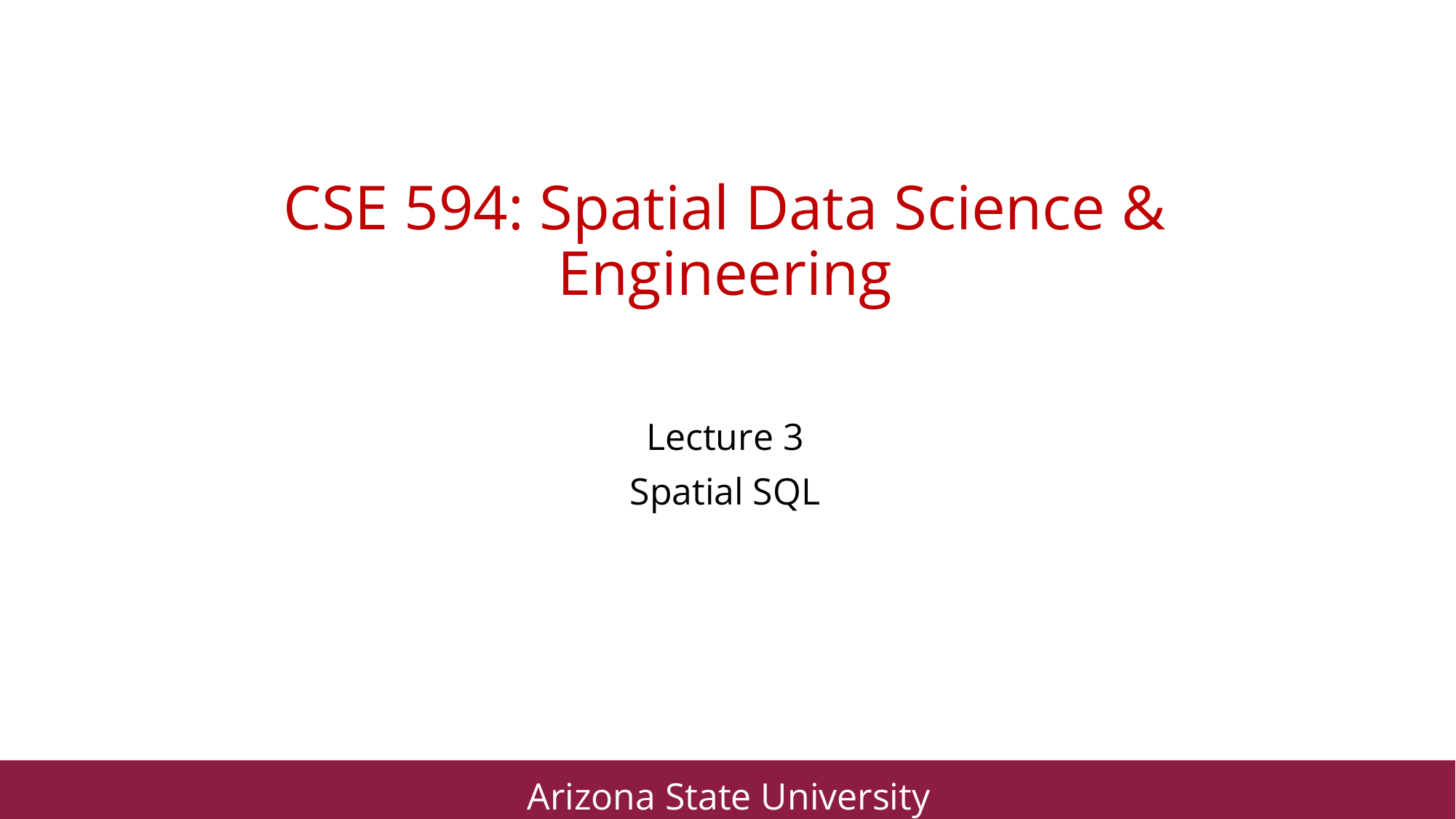

CSE 594: Spatial Data Science & Engineering
Lecture 3
Spatial SQL

Arizona State University